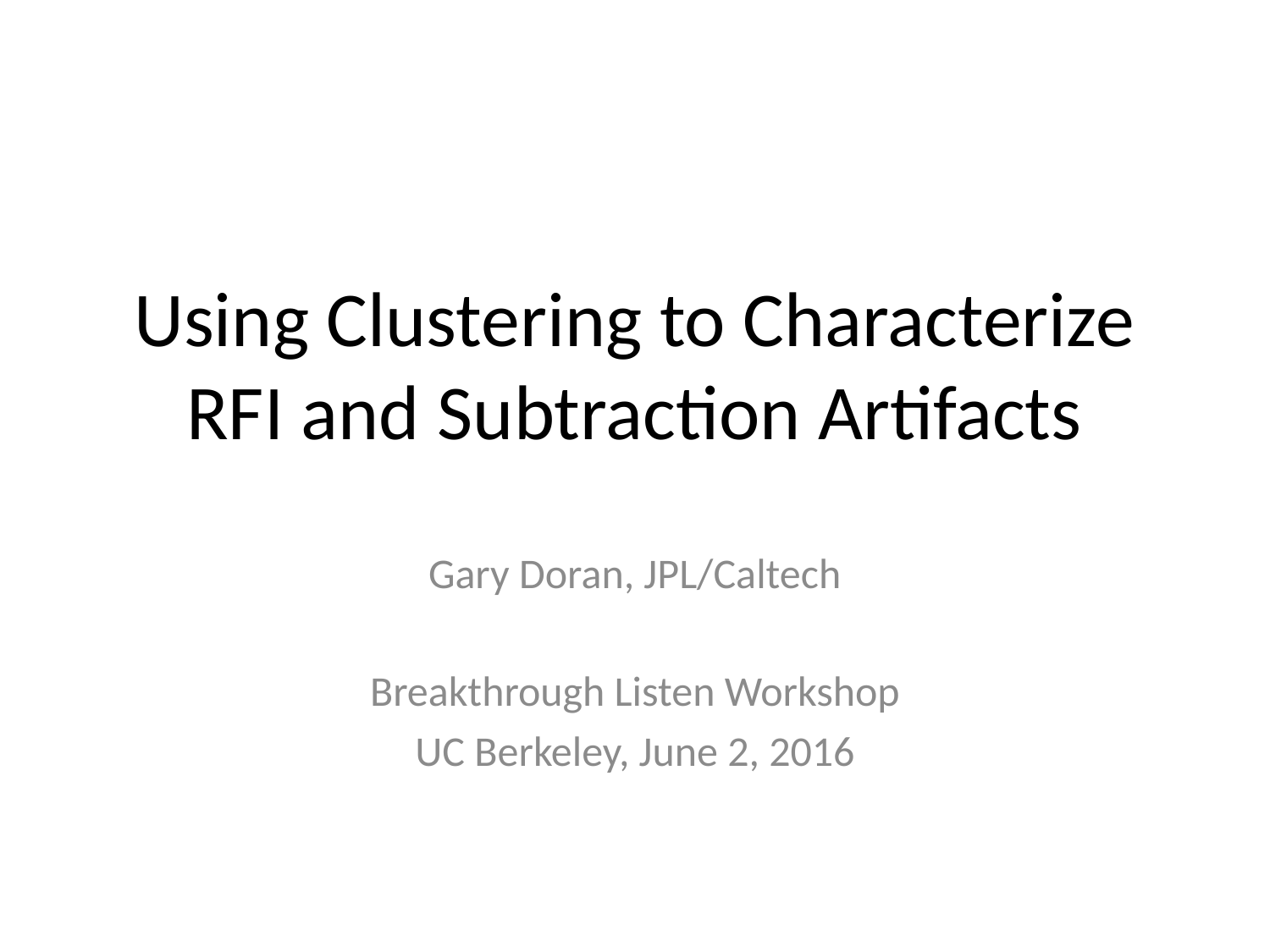

# Using Clustering to Characterize RFI and Subtraction Artifacts
Gary Doran, JPL/Caltech

Breakthrough Listen Workshop
UC Berkeley, June 2, 2016